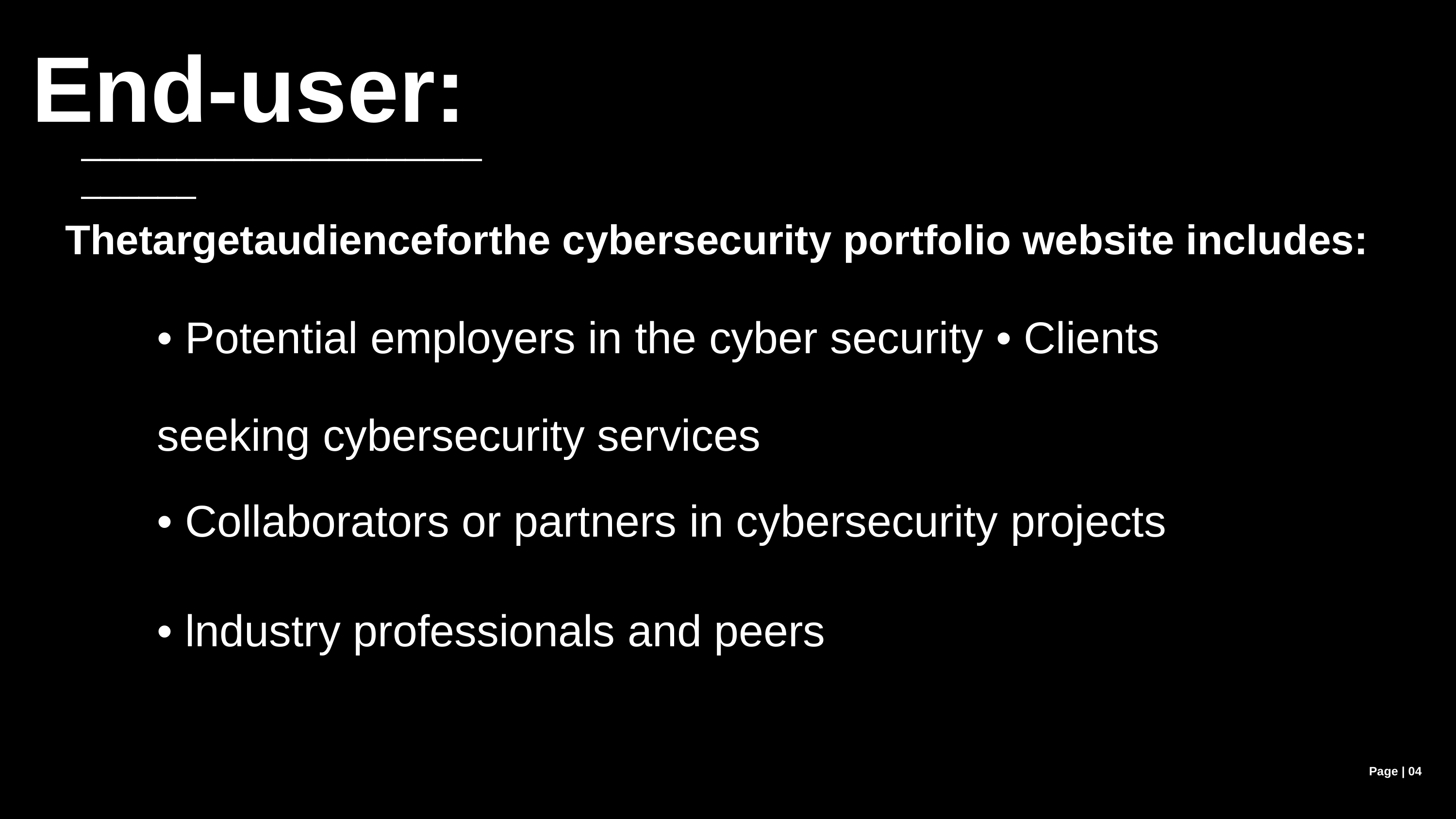

End-user:
___________________________
Thetargetaudienceforthe cybersecurity portfolio website includes:
• Potential employers in the cyber security • Clients seeking cybersecurity services
• Collaborators or partners in cybersecurity projects
• lndustry professionals and peers
Page | 04